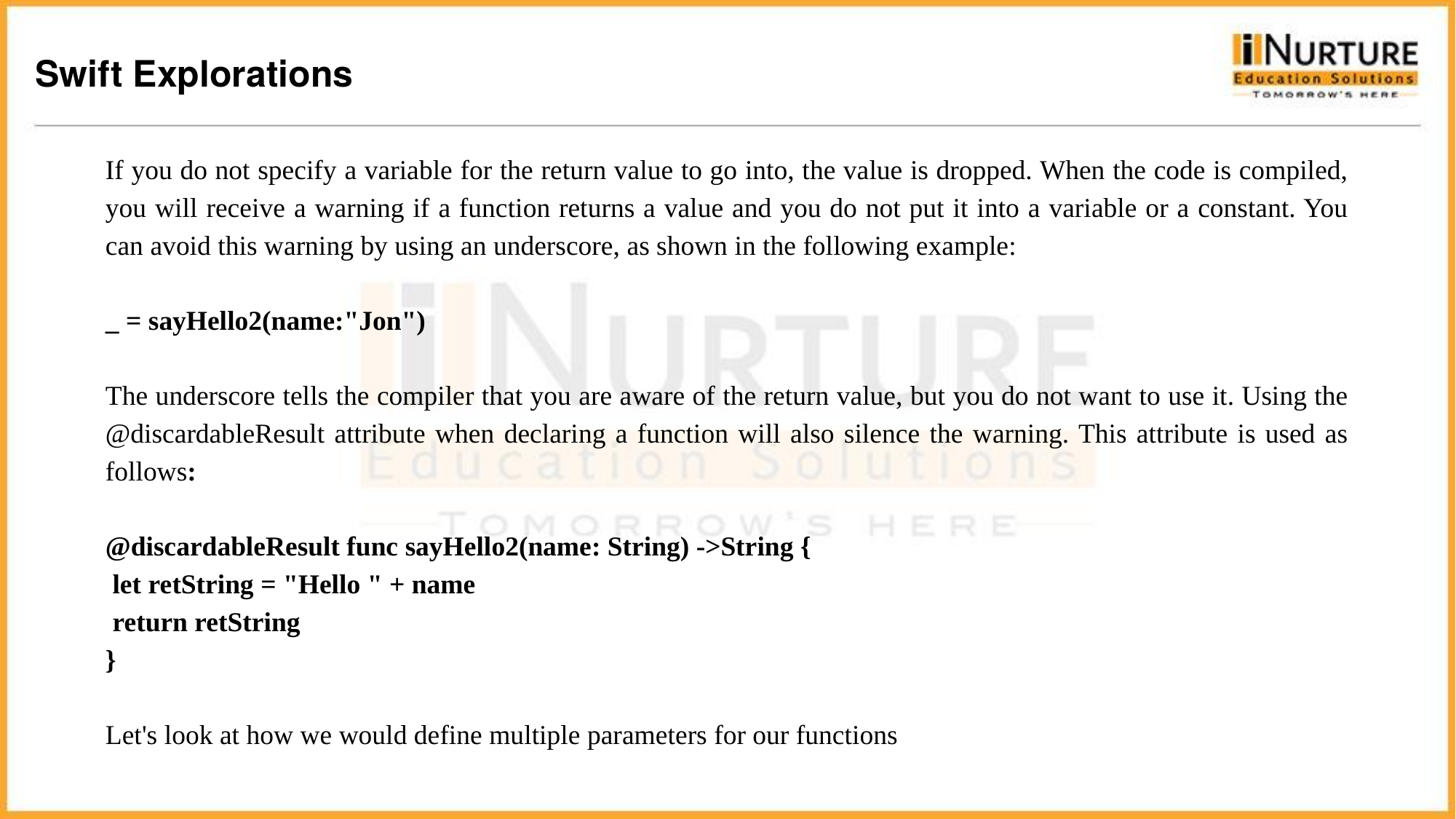

Swift Explorations
If you do not specify a variable for the return value to go into, the value is dropped. When the code is compiled, you will receive a warning if a function returns a value and you do not put it into a variable or a constant. You can avoid this warning by using an underscore, as shown in the following example:

_ = sayHello2(name:"Jon")

The underscore tells the compiler that you are aware of the return value, but you do not want to use it. Using the @discardableResult attribute when declaring a function will also silence the warning. This attribute is used as follows:

@discardableResult func sayHello2(name: String) ->String {
 let retString = "Hello " + name
 return retString
}

Let's look at how we would define multiple parameters for our functions